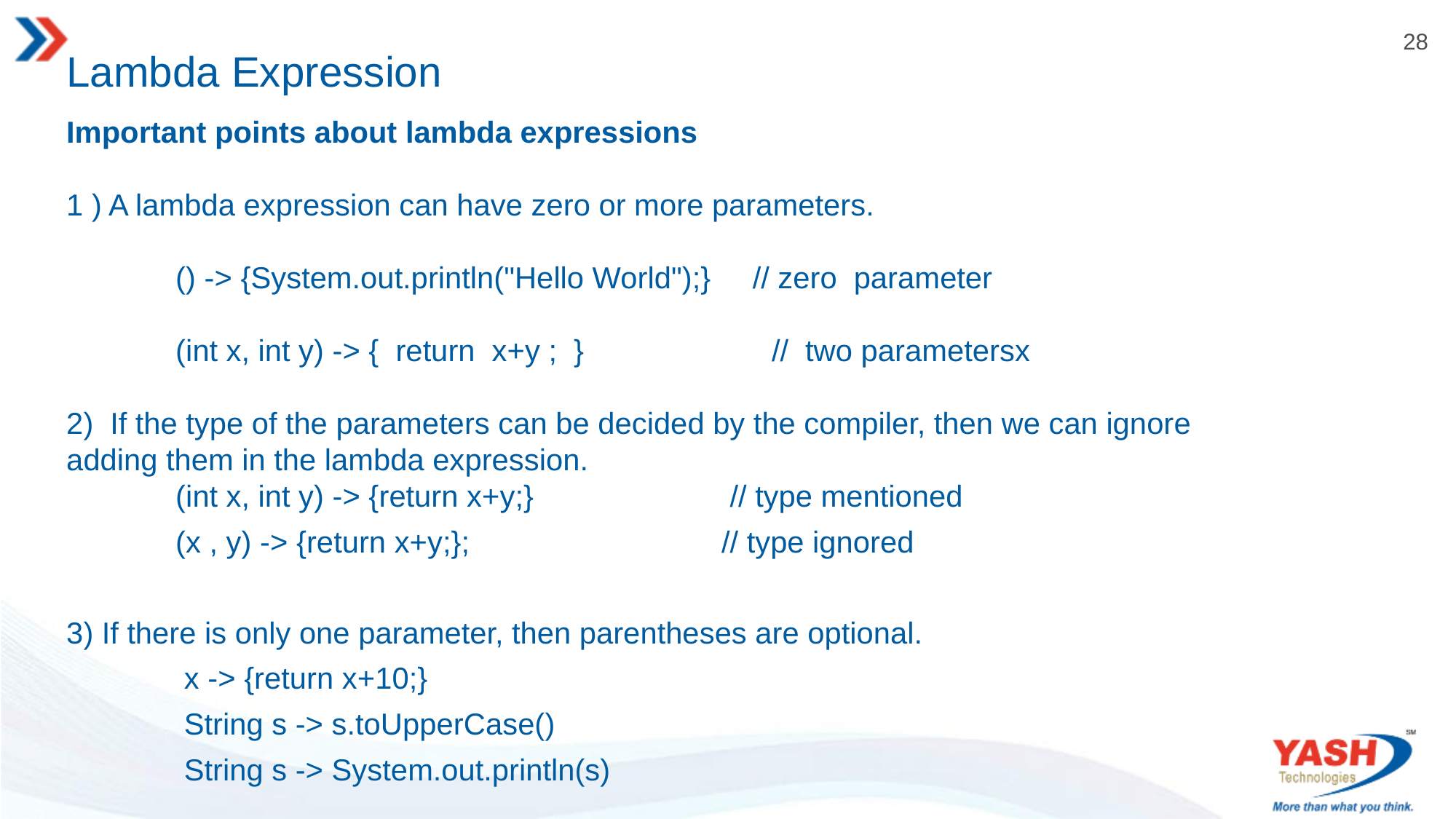

# Lambda Expression
Important points about lambda expressions

1 ) A lambda expression can have zero or more parameters.

	() -> {System.out.println("Hello World");}     // zero  parameter

	(int x, int y) -> {  return  x+y ;  }	  	      //  two parametersx

2)  If the type of the parameters can be decided by the compiler, then we can ignore adding them in the lambda expression.
	(int x, int y) -> {return x+y;}		 // type mentioned
	(x , y) -> {return x+y;}; 			// type ignored

3) If there is only one parameter, then parentheses are optional.
 	 x -> {return x+10;}
 	 String s -> s.toUpperCase()
	 String s -> System.out.println(s)